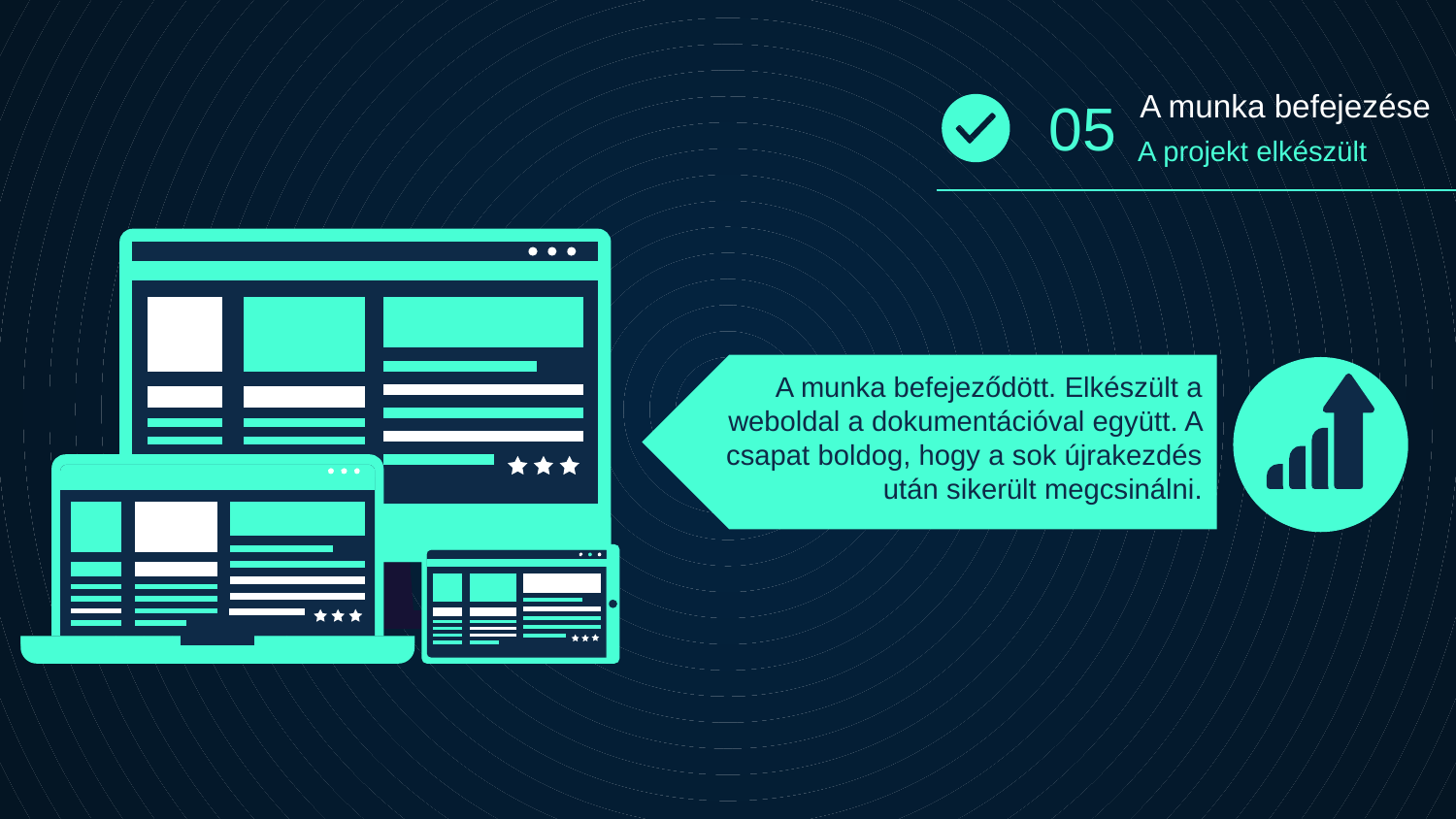

04
05
A munka befejezése

01
A munka folyamata
A csapat
A munkafolyamatok haladása
A projekt elkészült
Információk a csapatról

A munka befejeződött. Elkészült a weboldal a dokumentációval együtt. A csapat boldog, hogy a sok újrakezdés után sikerült megcsinálni.

02
Munka felosztása

A feladatok kiosztása

06
Összegzés
Csapatmunka összegzése, projekt állapota
03
Célunk
A csapat célja a projektmunka során